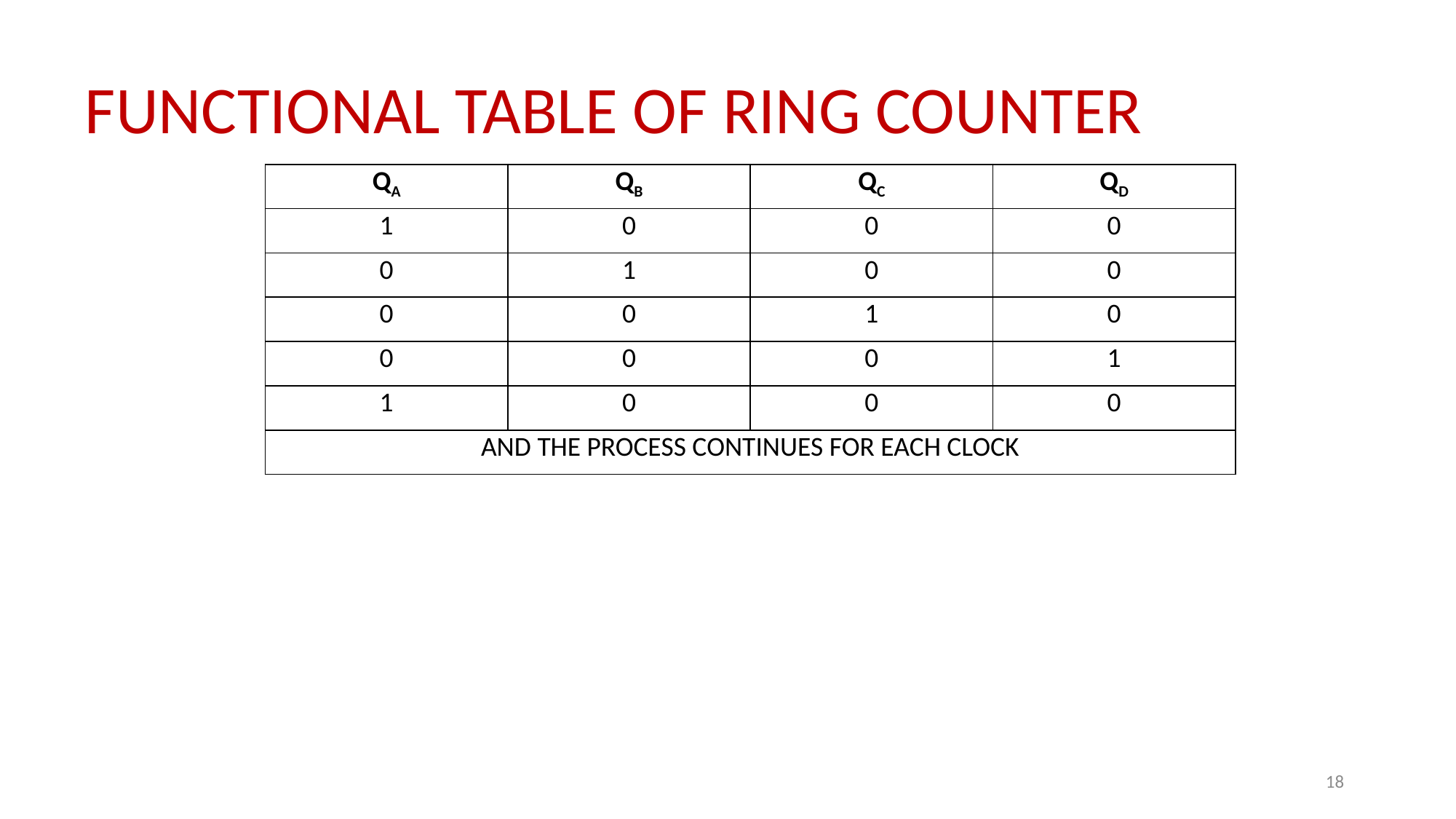

# FUNCTIONAL TABLE OF RING COUNTER

| QA | QB | QC | QD |
| --- | --- | --- | --- |
| 1 | 0 | 0 | 0 |
| 0 | 1 | 0 | 0 |
| 0 | 0 | 1 | 0 |
| 0 | 0 | 0 | 1 |
| 1 | 0 | 0 | 0 |
| AND THE PROCESS CONTINUES FOR EACH CLOCK |  |  |  |

18